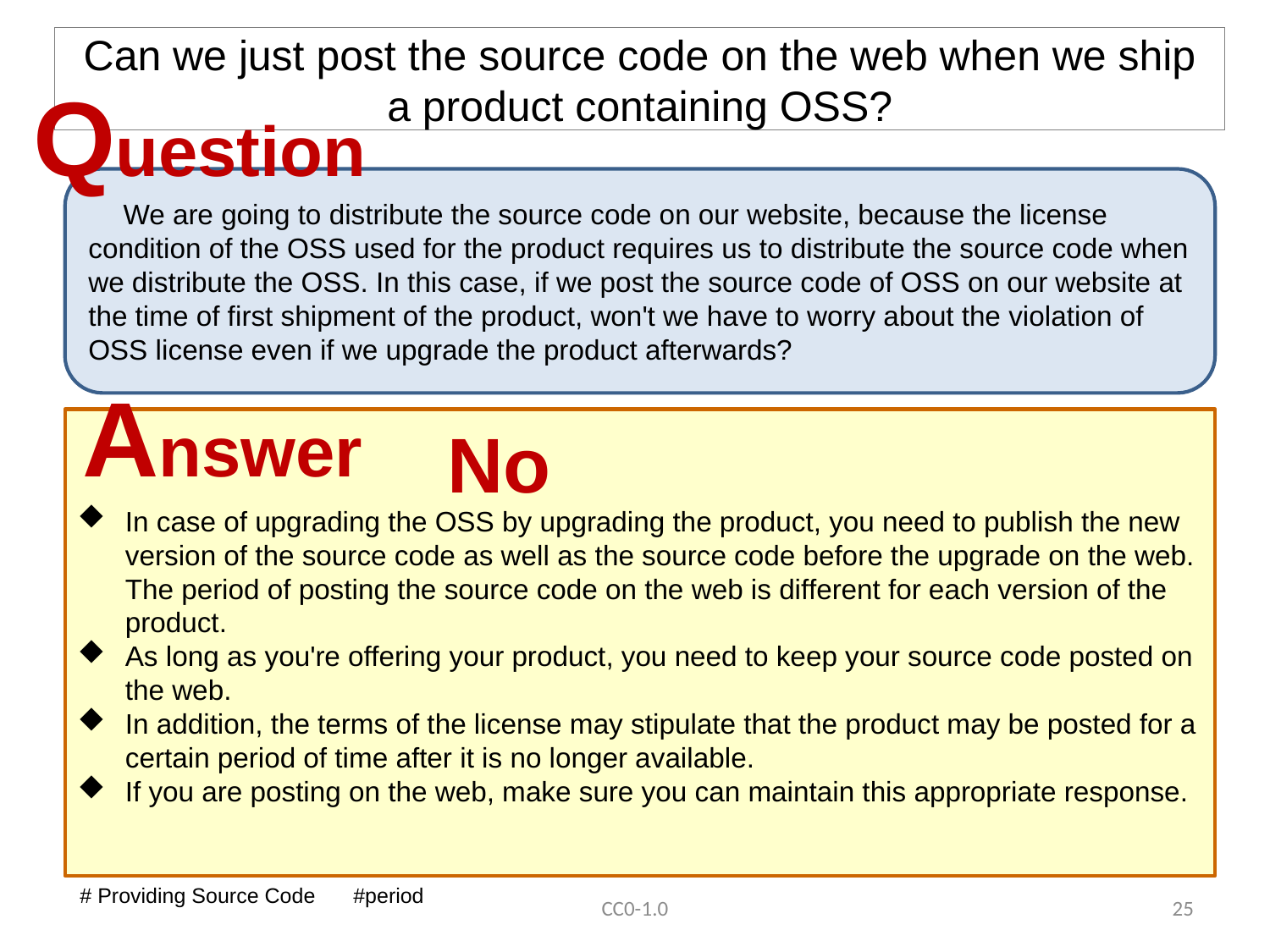

# Can we just post the source code on the web when we ship a product containing OSS?
Question
　We are going to distribute the source code on our website, because the license condition of the OSS used for the product requires us to distribute the source code when we distribute the OSS. In this case, if we post the source code of OSS on our website at the time of first shipment of the product, won't we have to worry about the violation of OSS license even if we upgrade the product afterwards?
Answer

No
In case of upgrading the OSS by upgrading the product, you need to publish the new version of the source code as well as the source code before the upgrade on the web. The period of posting the source code on the web is different for each version of the product.
As long as you're offering your product, you need to keep your source code posted on the web.
In addition, the terms of the license may stipulate that the product may be posted for a certain period of time after it is no longer available.
If you are posting on the web, make sure you can maintain this appropriate response.
# Providing Source Code 　#period
CC0-1.0
25